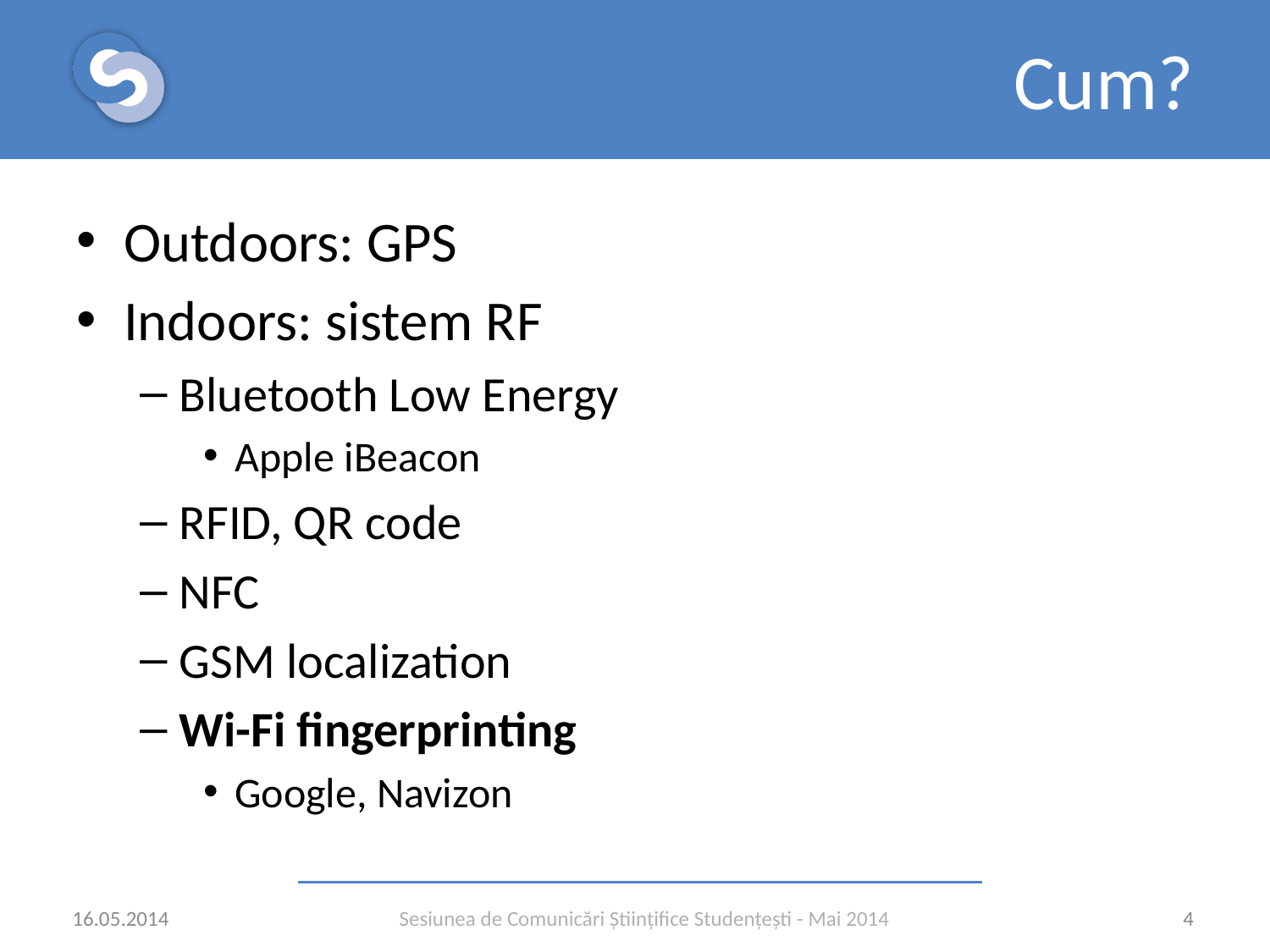

# Cum?
Outdoors: GPS
Indoors: sistem RF
Bluetooth Low Energy
Apple iBeacon
RFID, QR code
NFC
GSM localization
Wi-Fi fingerprinting
Google, Navizon
16.05.2014
4
Sesiunea de Comunicări Științifice Studențești - Mai 2014